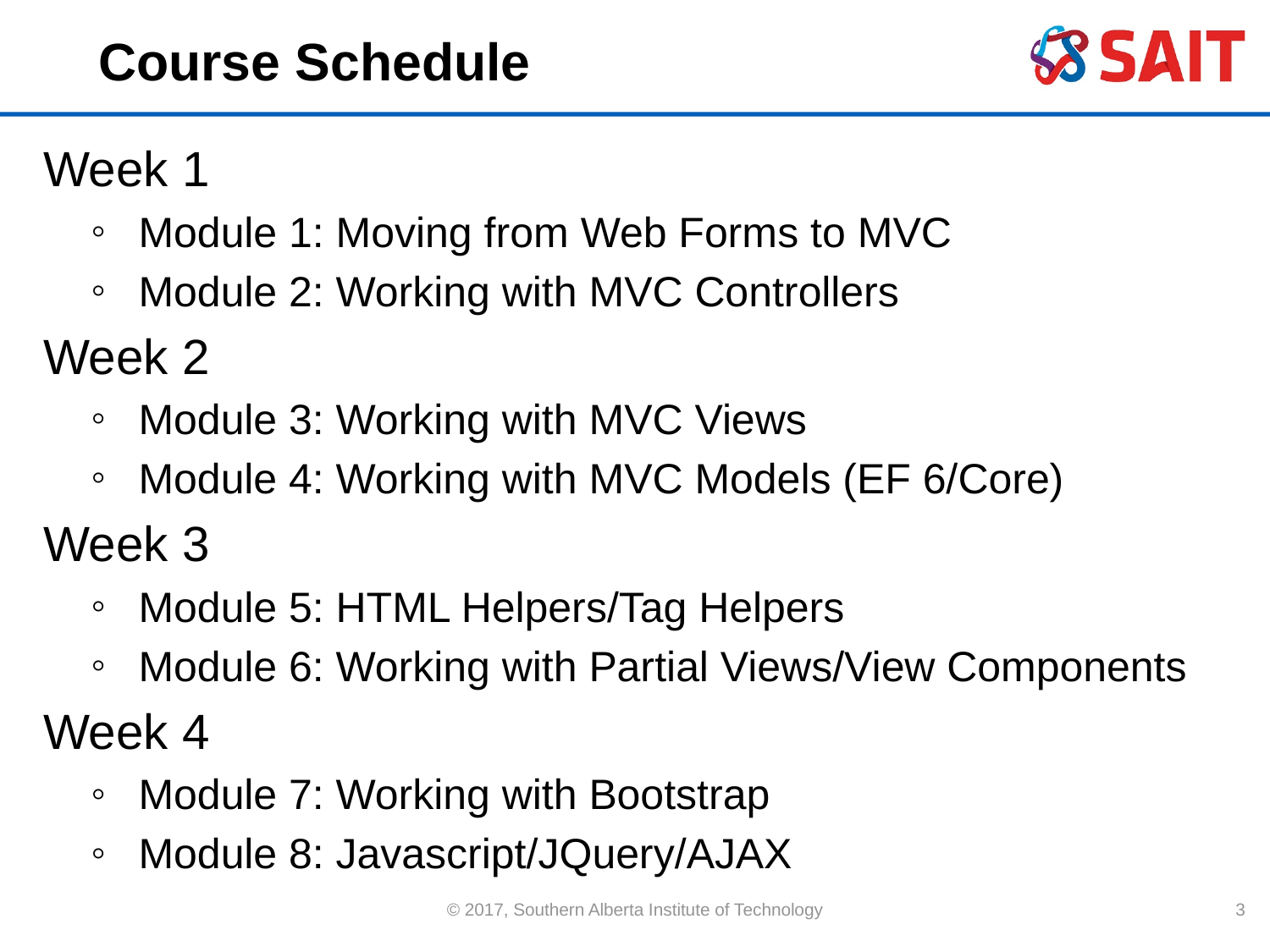

# Course Schedule
Week 1
Module 1: Moving from Web Forms to MVC
Module 2: Working with MVC Controllers
Week 2
Module 3: Working with MVC Views
Module 4: Working with MVC Models (EF 6/Core)
Week 3
Module 5: HTML Helpers/Tag Helpers
Module 6: Working with Partial Views/View Components
Week 4
Module 7: Working with Bootstrap
Module 8: Javascript/JQuery/AJAX